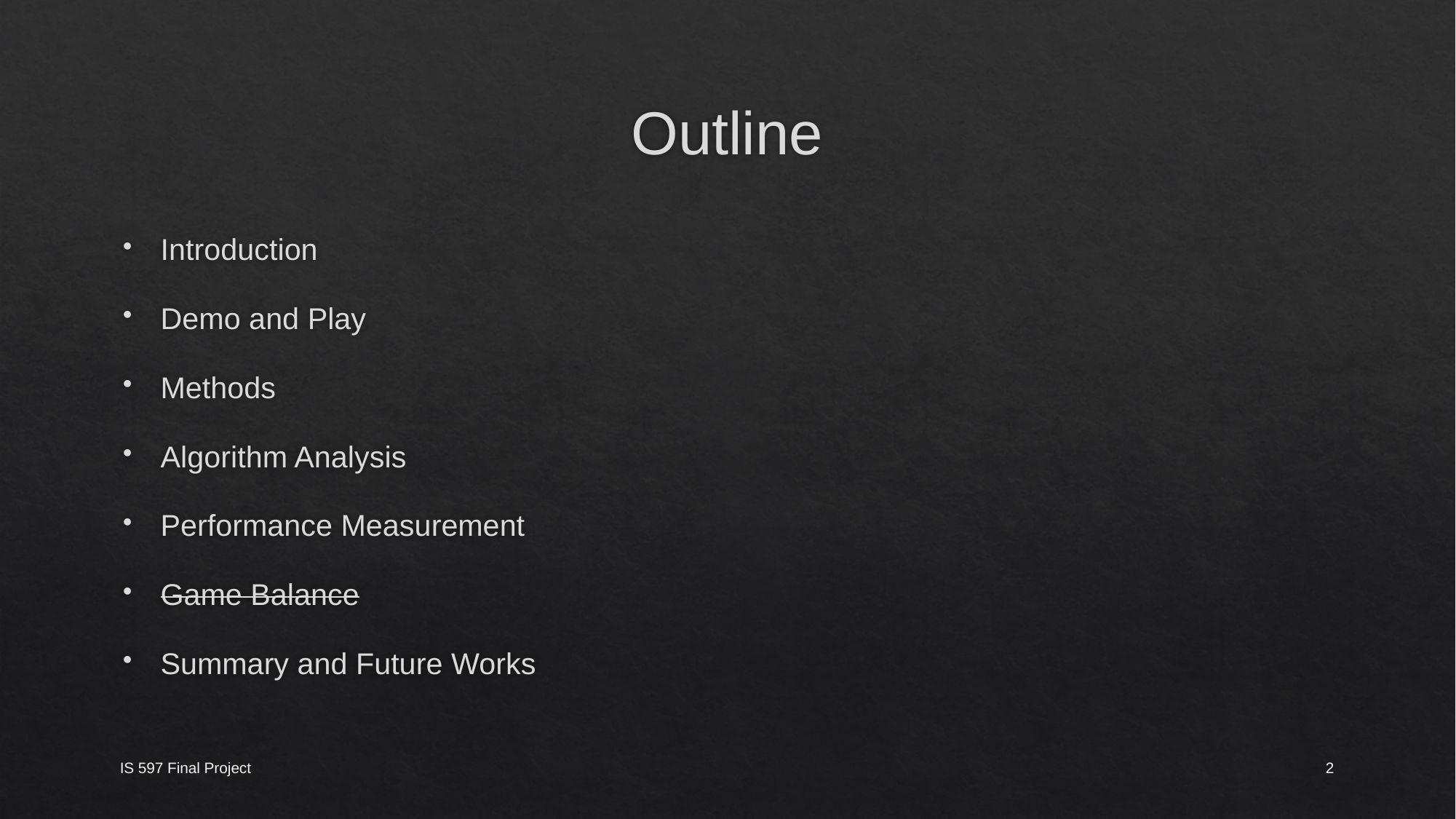

# Outline
Introduction
Demo and Play
Methods
Algorithm Analysis
Performance Measurement
Game Balance
Summary and Future Works
IS 597 Final Project
2